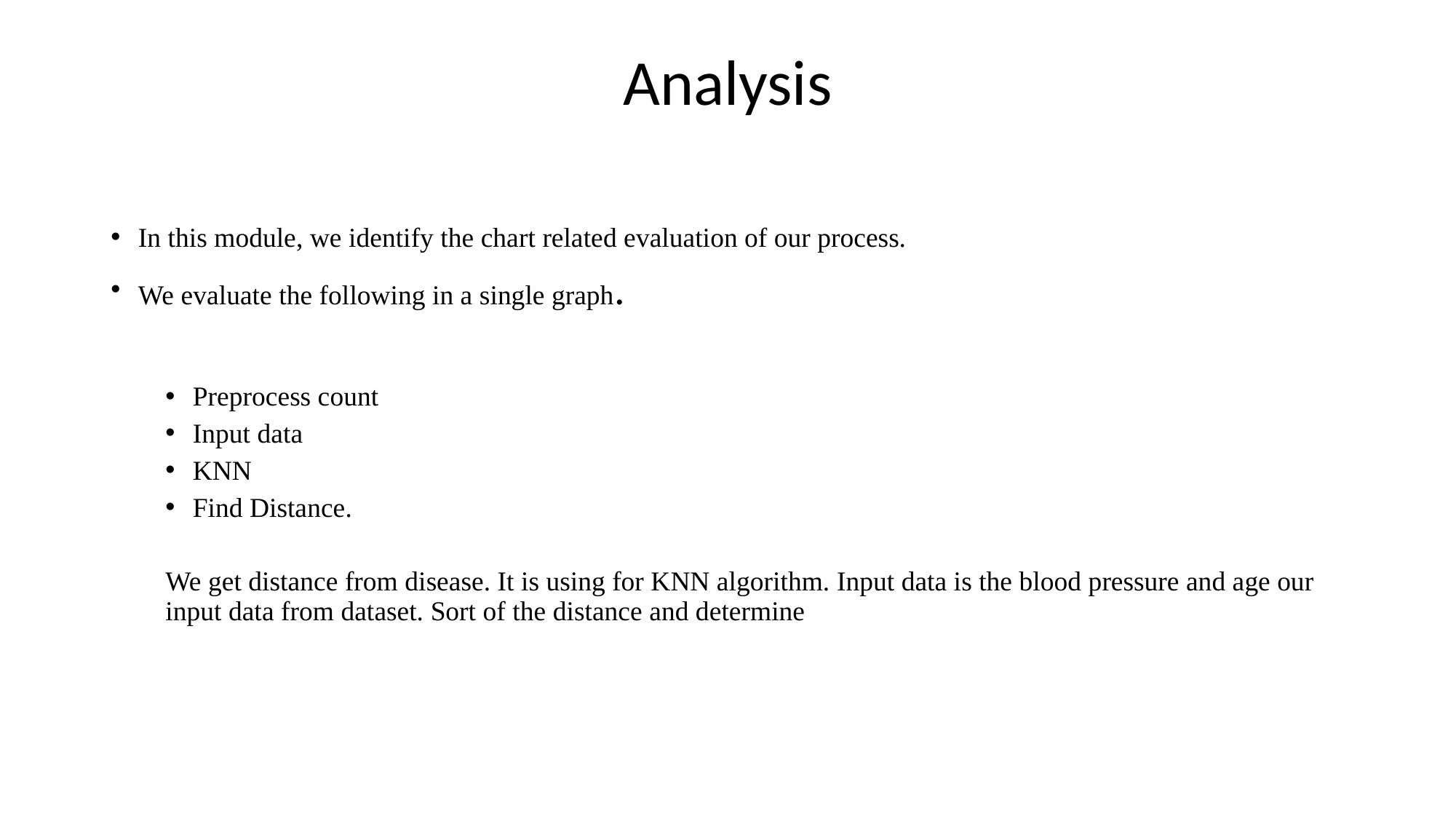

# Analysis
In this module, we identify the chart related evaluation of our process.
We evaluate the following in a single graph.

Preprocess count
Input data
KNN
Find Distance.

We get distance from disease. It is using for KNN algorithm. Input data is the blood pressure and age our input data from dataset. Sort of the distance and determine